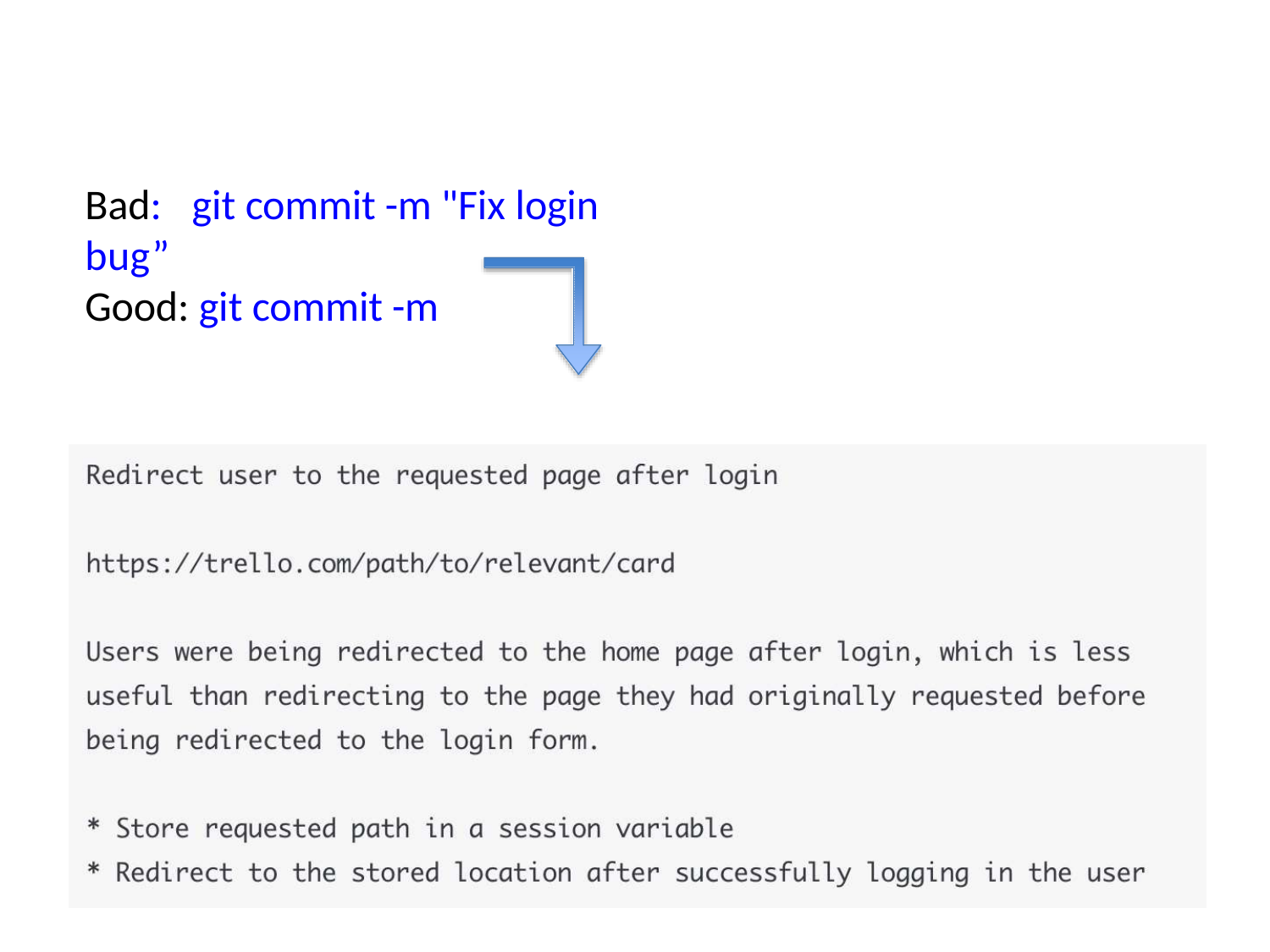

# Bad:	git commit -m "Fix login bug”
Good: git commit -m